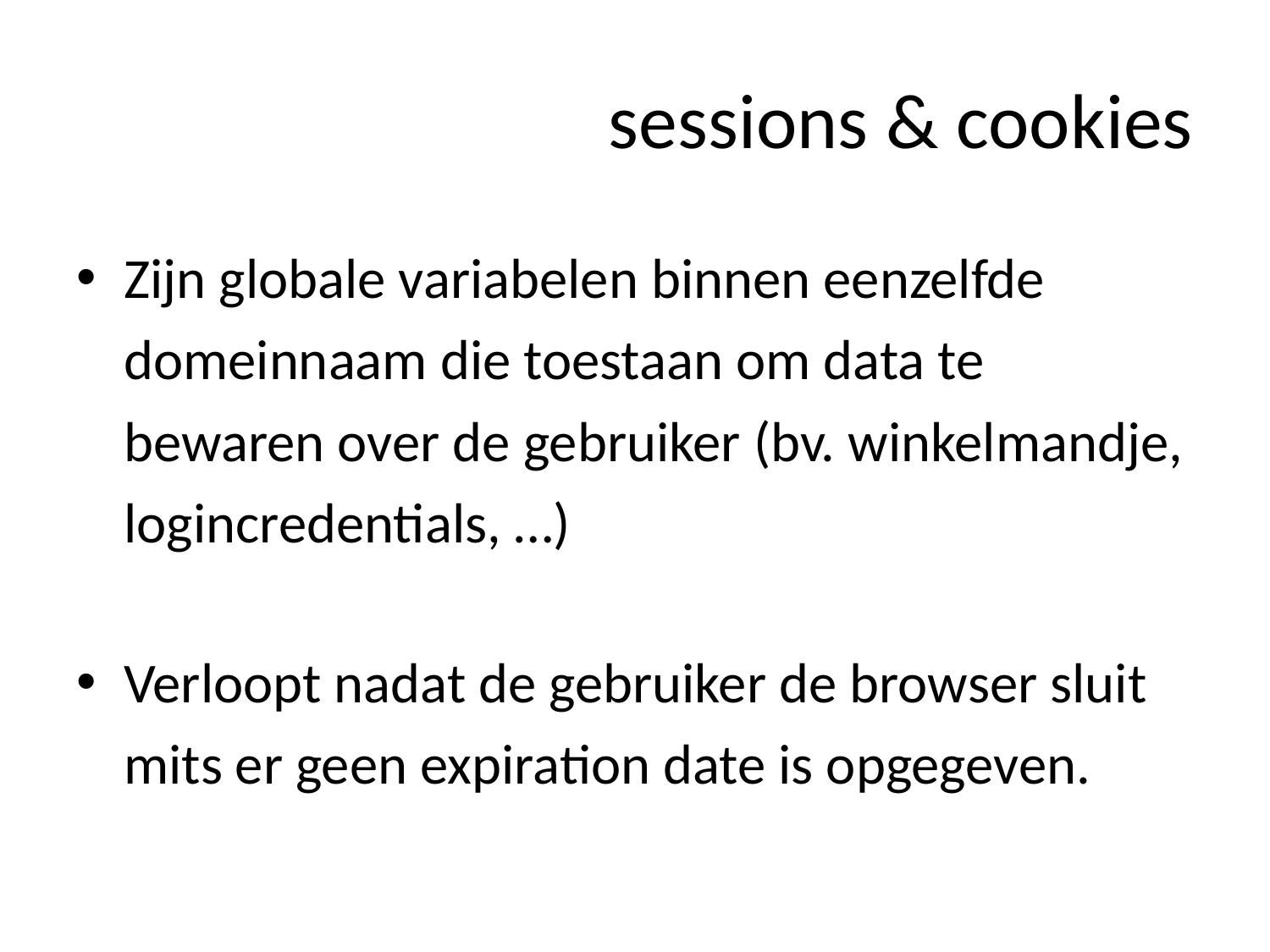

# sessions & cookies
Zijn globale variabelen binnen eenzelfde domeinnaam die toestaan om data te bewaren over de gebruiker (bv. winkelmandje, logincredentials, …)
Verloopt nadat de gebruiker de browser sluit mits er geen expiration date is opgegeven.